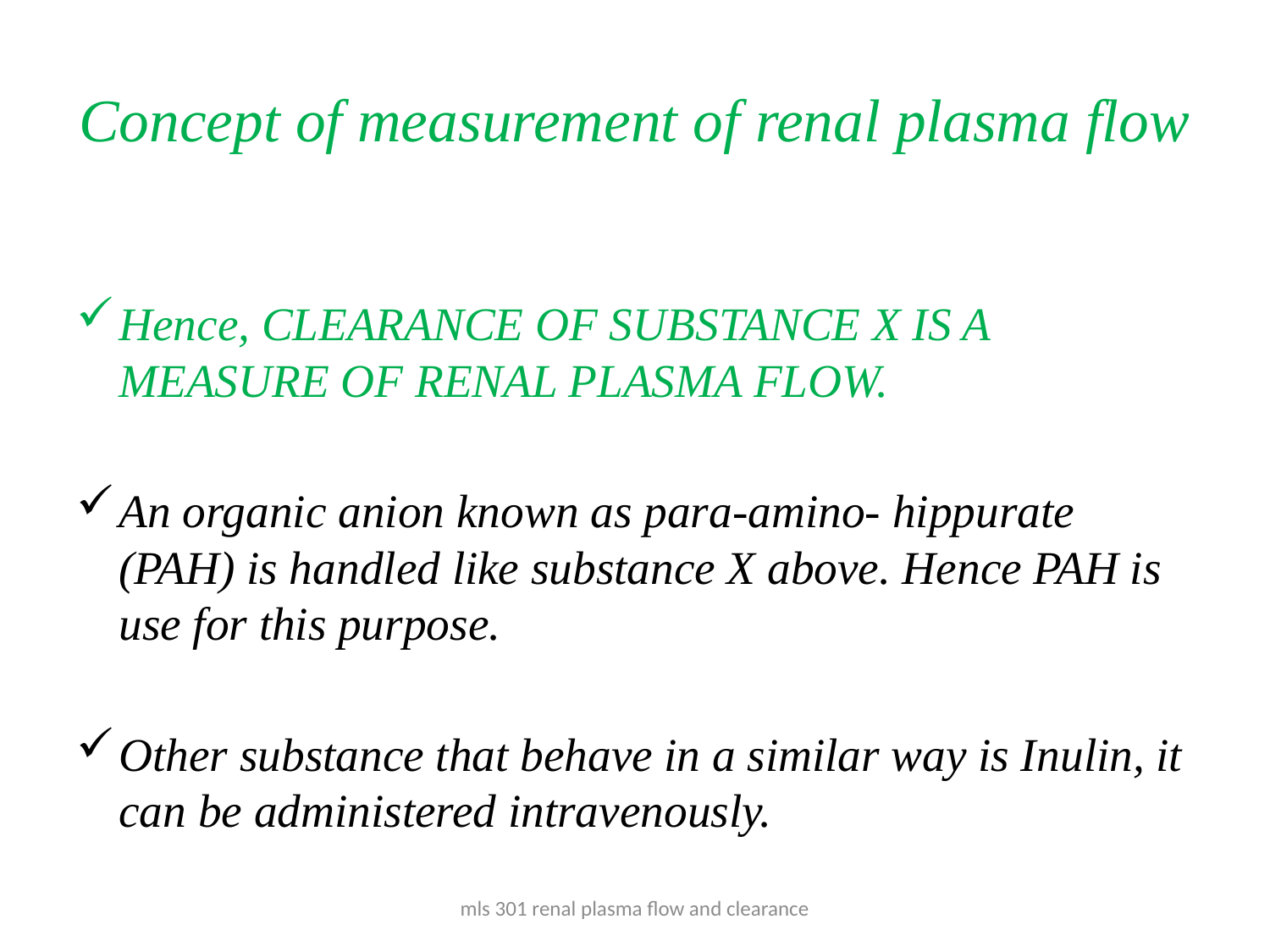

# Concept of measurement of renal plasma flow

Hence, CLEARANCE OF SUBSTANCE X IS A MEASURE OF RENAL PLASMA FLOW.

An organic anion known as para-amino- hippurate (PAH) is handled like substance X above. Hence PAH is use for this purpose.

Other substance that behave in a similar way is Inulin, it can be administered intravenously.

mls 301 renal plasma flow and clearance
14